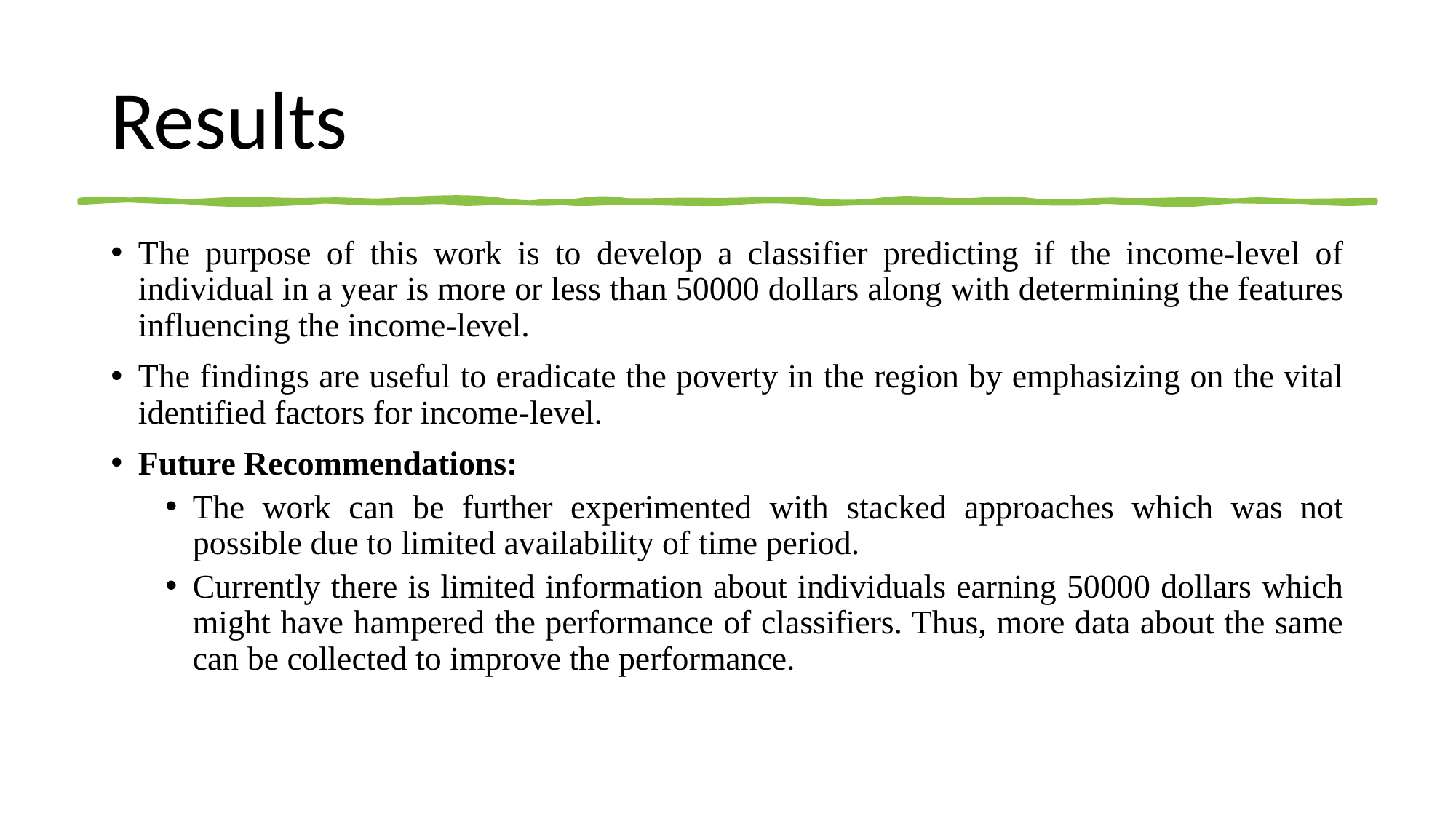

# Results

The purpose of this work is to develop a classifier predicting if the income-level of individual in a year is more or less than 50000 dollars along with determining the features influencing the income-level.
The findings are useful to eradicate the poverty in the region by emphasizing on the vital identified factors for income-level.
Future Recommendations:
The work can be further experimented with stacked approaches which was not possible due to limited availability of time period.
Currently there is limited information about individuals earning 50000 dollars which might have hampered the performance of classifiers. Thus, more data about the same can be collected to improve the performance.